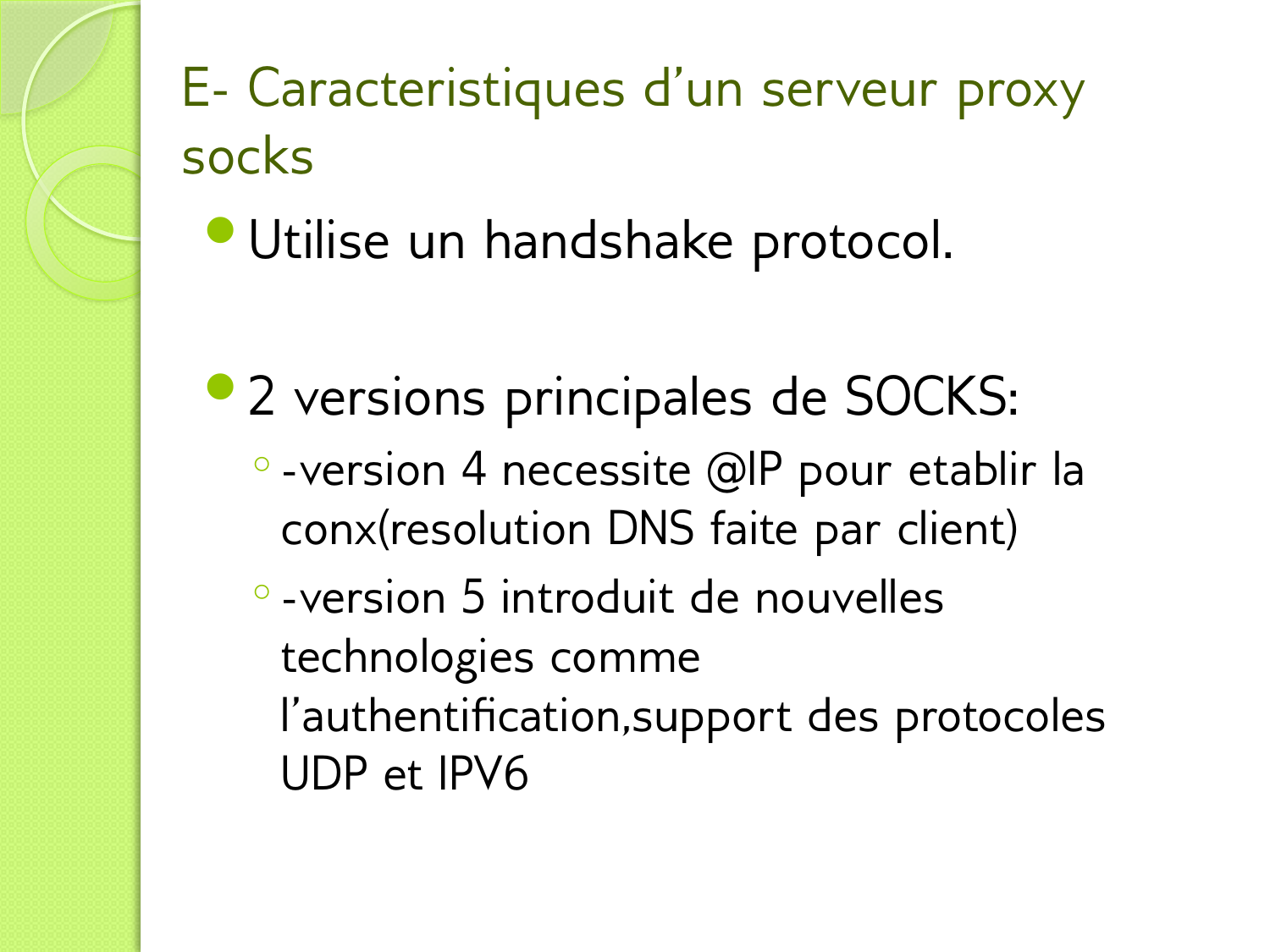

# E- Caracteristiques d’un serveur proxy socks
Utilise un handshake protocol.

2 versions principales de SOCKS:
-version 4 necessite @IP pour etablir la conx(resolution DNS faite par client)
-version 5 introduit de nouvelles technologies comme l’authentification,support des protocoles UDP et IPV6